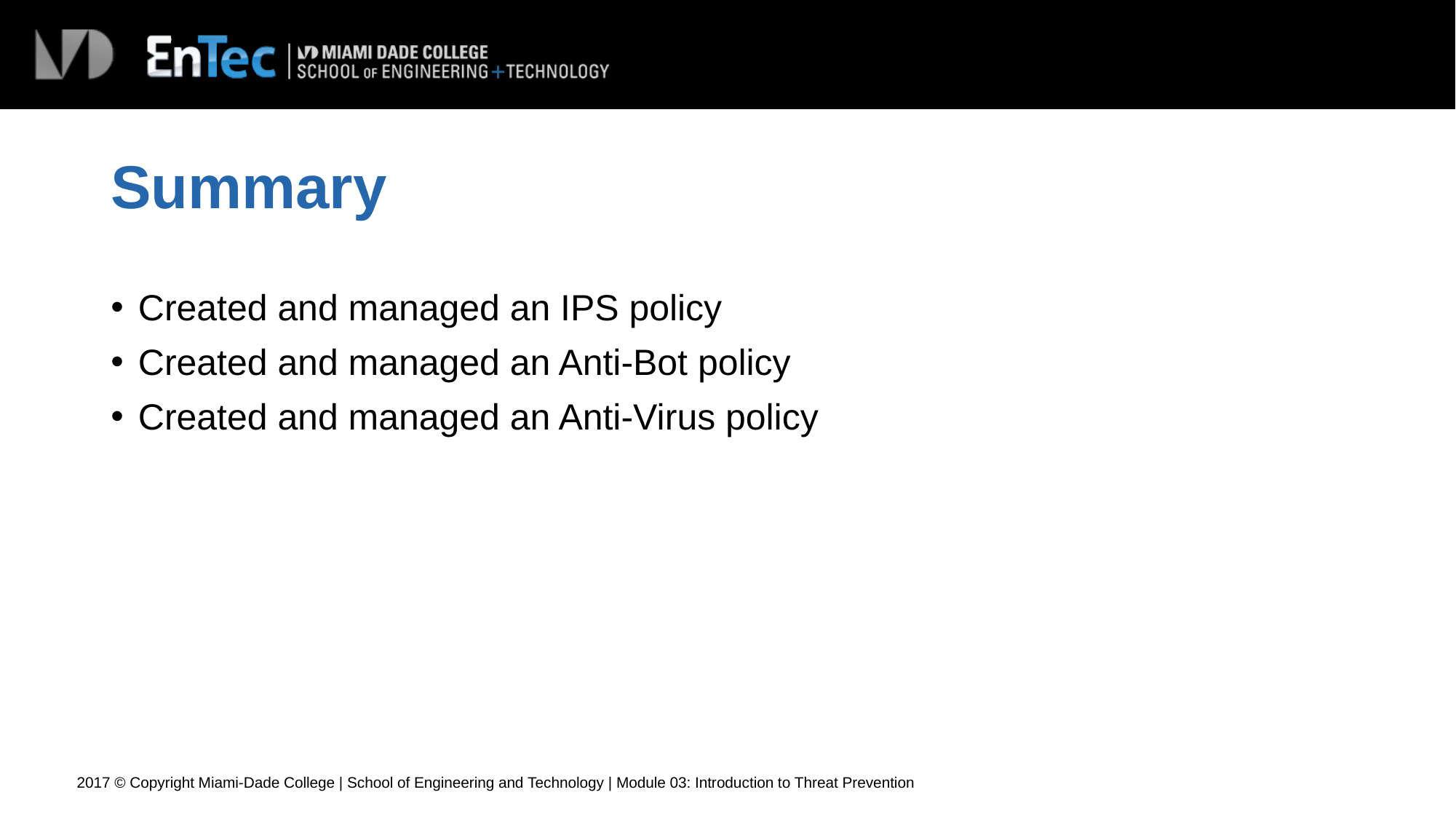

# Summary
Created and managed an IPS policy
Created and managed an Anti-Bot policy
Created and managed an Anti-Virus policy